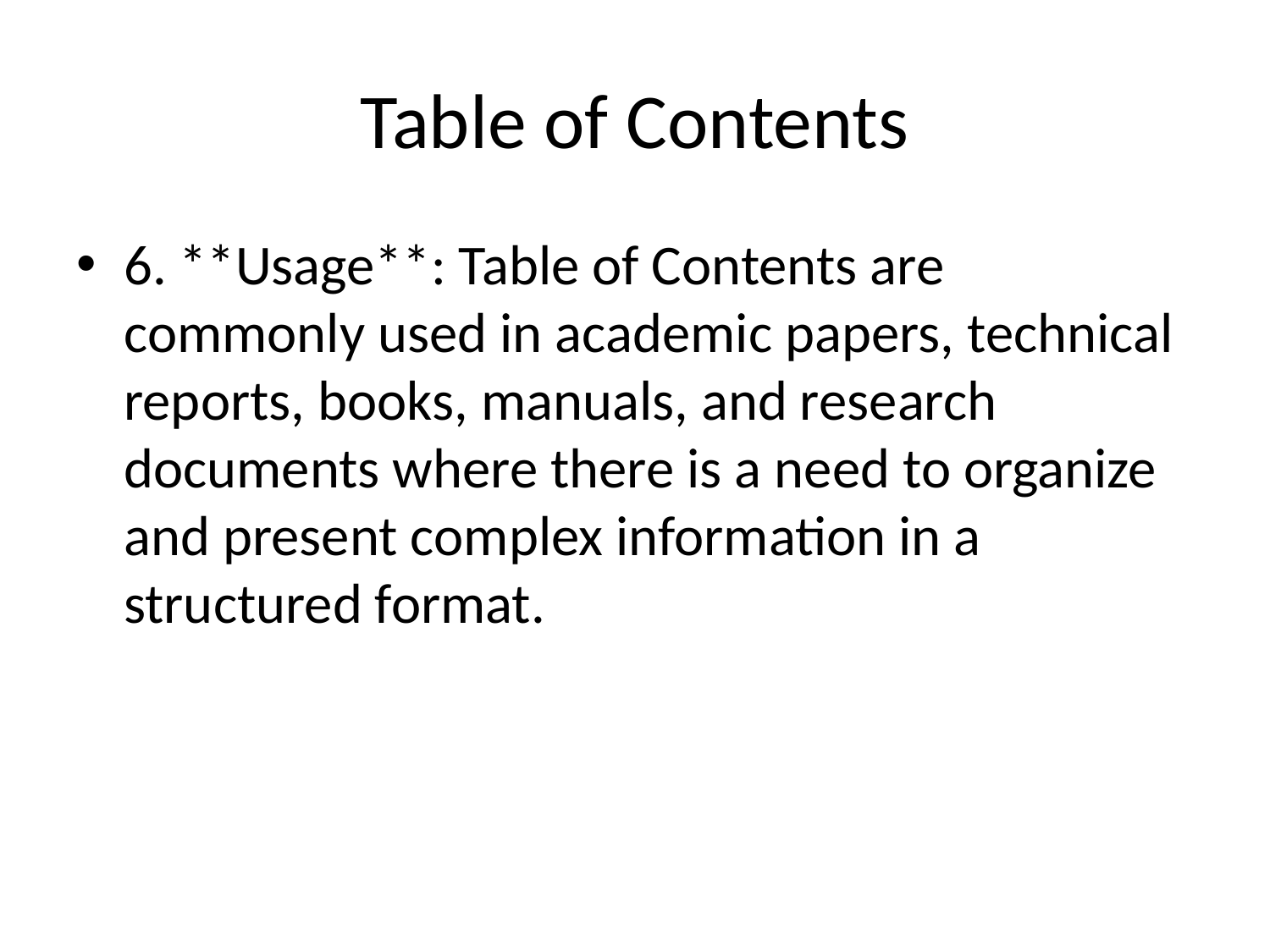

# Table of Contents
6. **Usage**: Table of Contents are commonly used in academic papers, technical reports, books, manuals, and research documents where there is a need to organize and present complex information in a structured format.